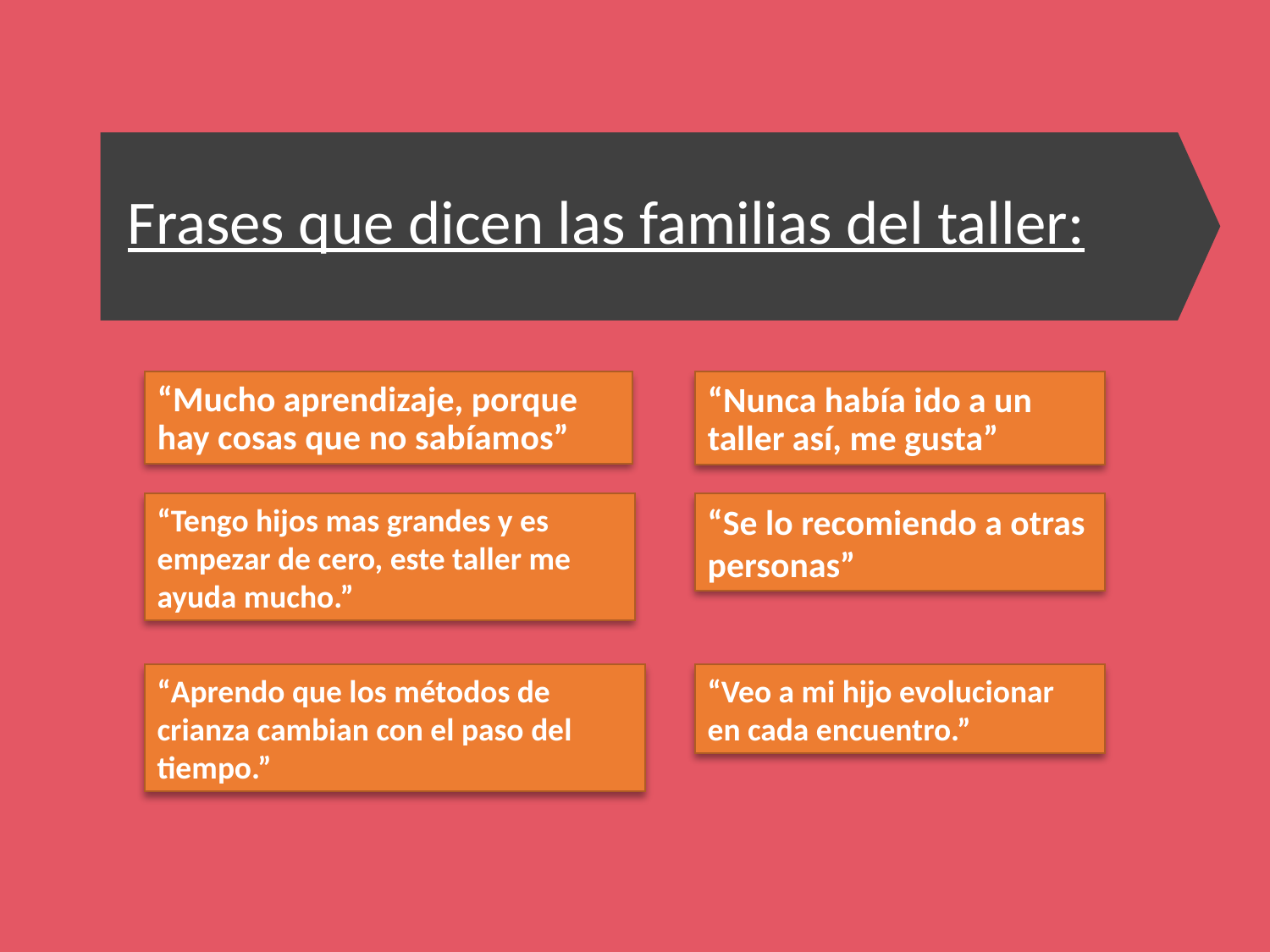

# Frases que dicen las familias del taller:
“Mucho aprendizaje, porque hay cosas que no sabíamos”
“Nunca había ido a un taller así, me gusta”
“Tengo hijos mas grandes y es empezar de cero, este taller me ayuda mucho.”
“Se lo recomiendo a otras personas”
“Aprendo que los métodos de crianza cambian con el paso del tiempo.”
“Veo a mi hijo evolucionar en cada encuentro.”